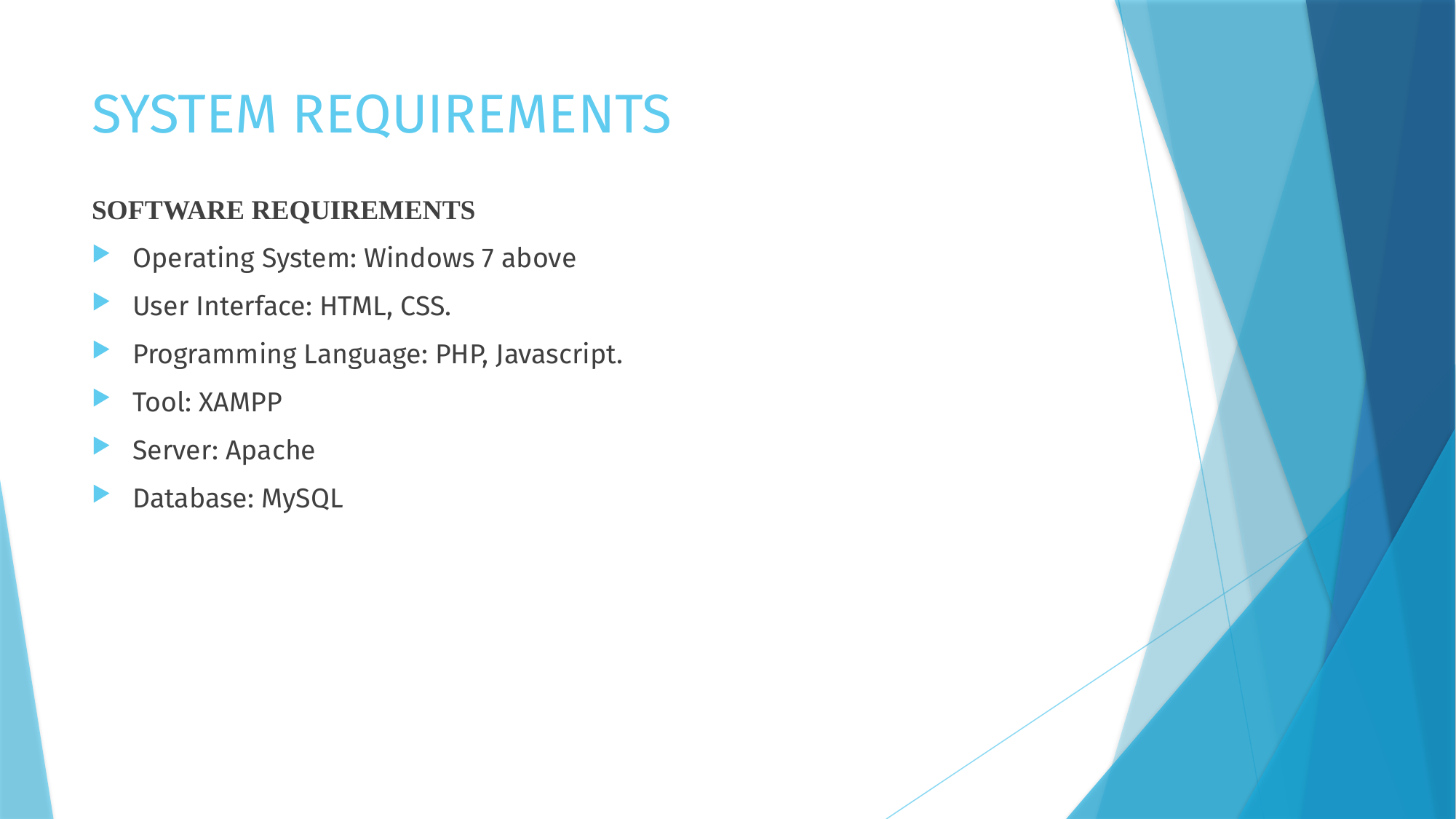

# SYSTEM REQUIREMENTS
SOFTWARE REQUIREMENTS
Operating System: Windows 7 above
User Interface: HTML, CSS.
Programming Language: PHP, Javascript.
Tool: XAMPP
Server: Apache
Database: MySQL